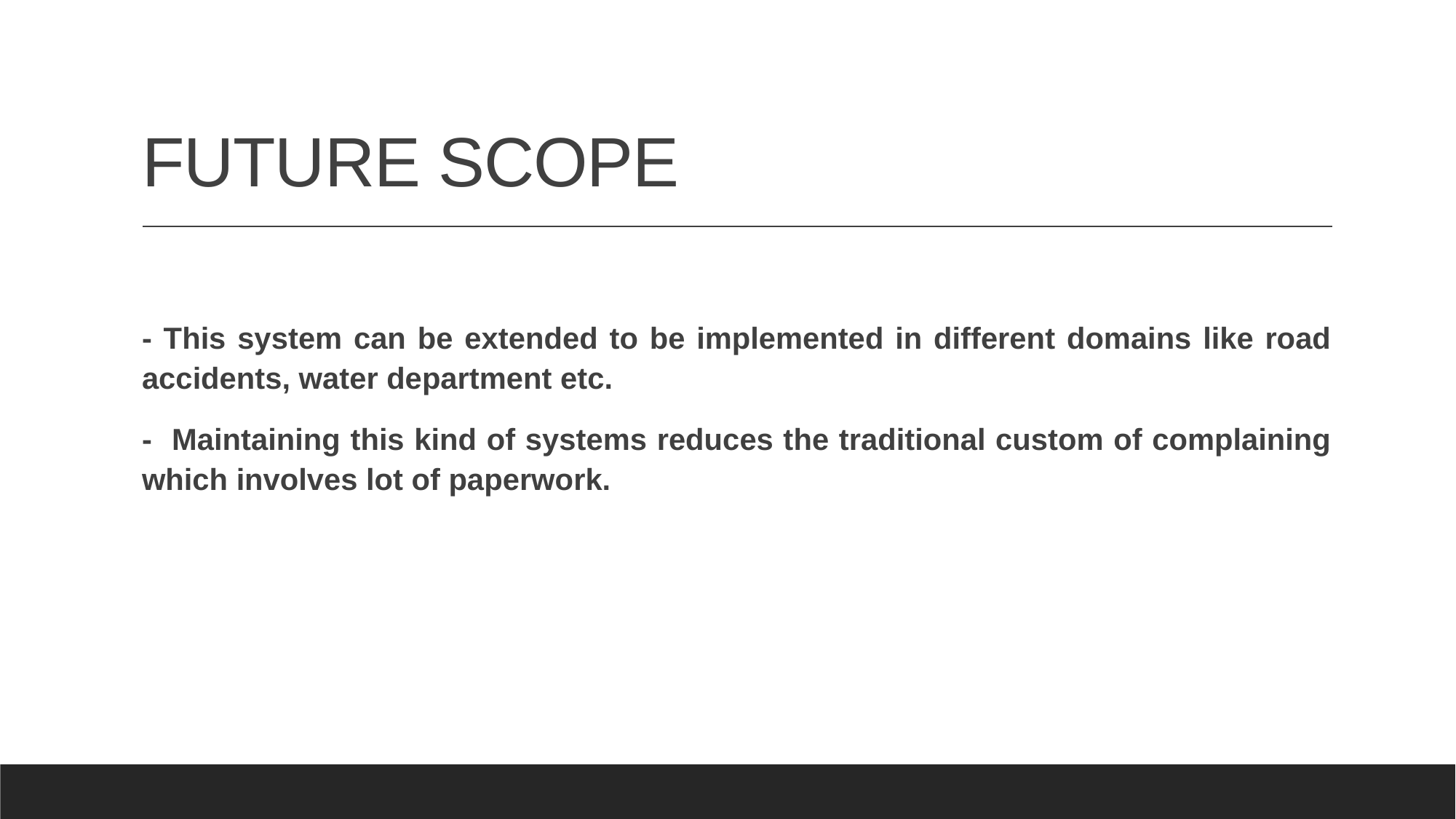

# FUTURE SCOPE

- This system can be extended to be implemented in different domains like road accidents, water department etc.
-  Maintaining this kind of systems reduces the traditional custom of complaining which involves lot of paperwork.